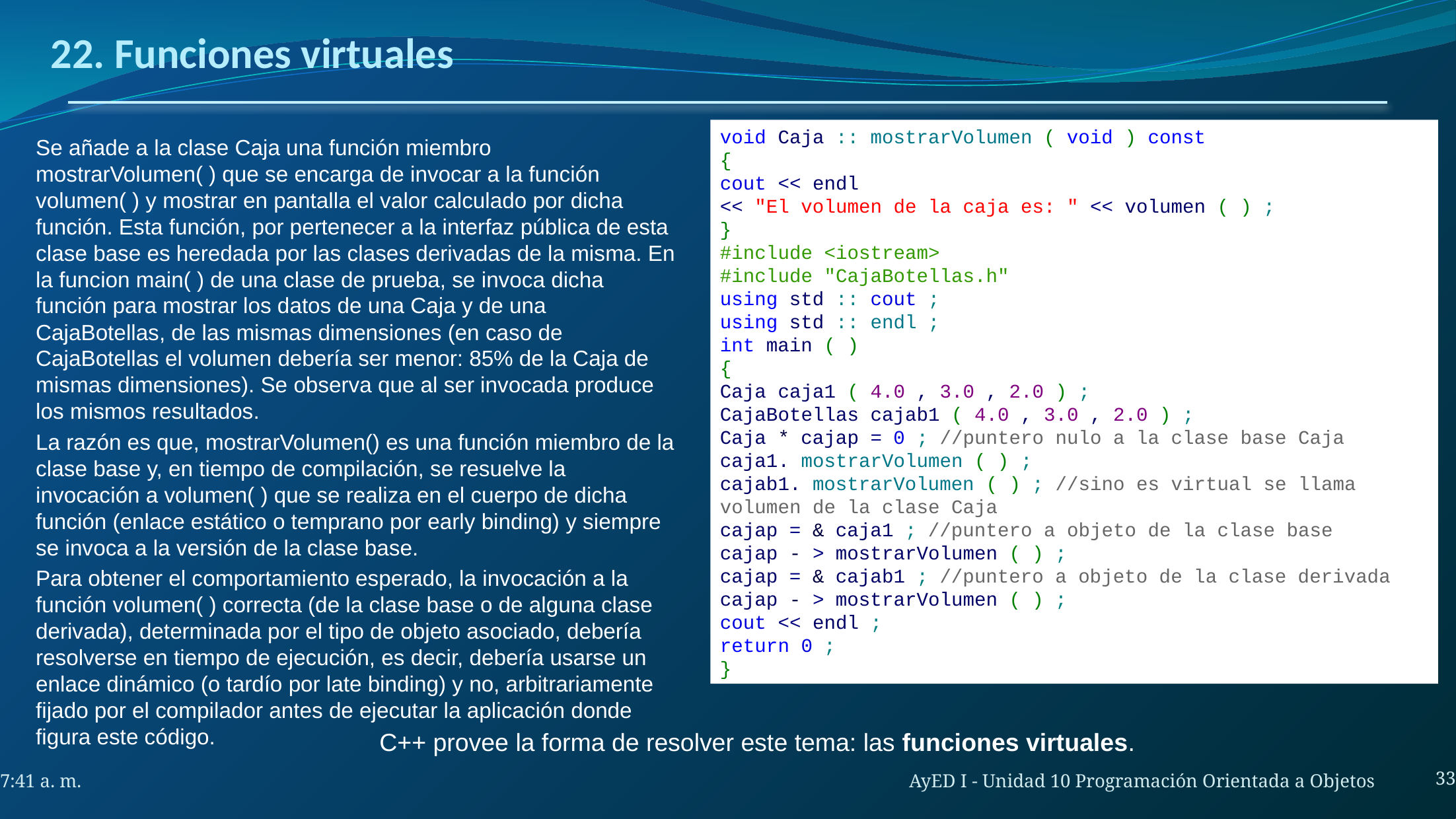

# 22. Funciones virtuales
void Caja :: mostrarVolumen ( void ) const
{
cout << endl
<< "El volumen de la caja es: " << volumen ( ) ;
}
#include <iostream>
#include "CajaBotellas.h"
using std :: cout ;
using std :: endl ;
int main ( )
{
Caja caja1 ( 4.0 , 3.0 , 2.0 ) ;
CajaBotellas cajab1 ( 4.0 , 3.0 , 2.0 ) ;
Caja * cajap = 0 ; //puntero nulo a la clase base Caja
caja1. mostrarVolumen ( ) ;
cajab1. mostrarVolumen ( ) ; //sino es virtual se llama volumen de la clase Caja
cajap = & caja1 ; //puntero a objeto de la clase base
cajap - > mostrarVolumen ( ) ;
cajap = & cajab1 ; //puntero a objeto de la clase derivada
cajap - > mostrarVolumen ( ) ;
cout << endl ;
return 0 ;
}
Se añade a la clase Caja una función miembro mostrarVolumen( ) que se encarga de invocar a la función volumen( ) y mostrar en pantalla el valor calculado por dicha función. Esta función, por pertenecer a la interfaz pública de esta clase base es heredada por las clases derivadas de la misma. En la funcion main( ) de una clase de prueba, se invoca dicha función para mostrar los datos de una Caja y de una CajaBotellas, de las mismas dimensiones (en caso de CajaBotellas el volumen debería ser menor: 85% de la Caja de mismas dimensiones). Se observa que al ser invocada produce los mismos resultados.
La razón es que, mostrarVolumen() es una función miembro de la clase base y, en tiempo de compilación, se resuelve la invocación a volumen( ) que se realiza en el cuerpo de dicha función (enlace estático o temprano por early binding) y siempre se invoca a la versión de la clase base.
Para obtener el comportamiento esperado, la invocación a la función volumen( ) correcta (de la clase base o de alguna clase derivada), determinada por el tipo de objeto asociado, debería resolverse en tiempo de ejecución, es decir, debería usarse un enlace dinámico (o tardío por late binding) y no, arbitrariamente fijado por el compilador antes de ejecutar la aplicación donde figura este código.
C++ provee la forma de resolver este tema: las funciones virtuales.
33
7:41 a. m.
AyED I - Unidad 10 Programación Orientada a Objetos